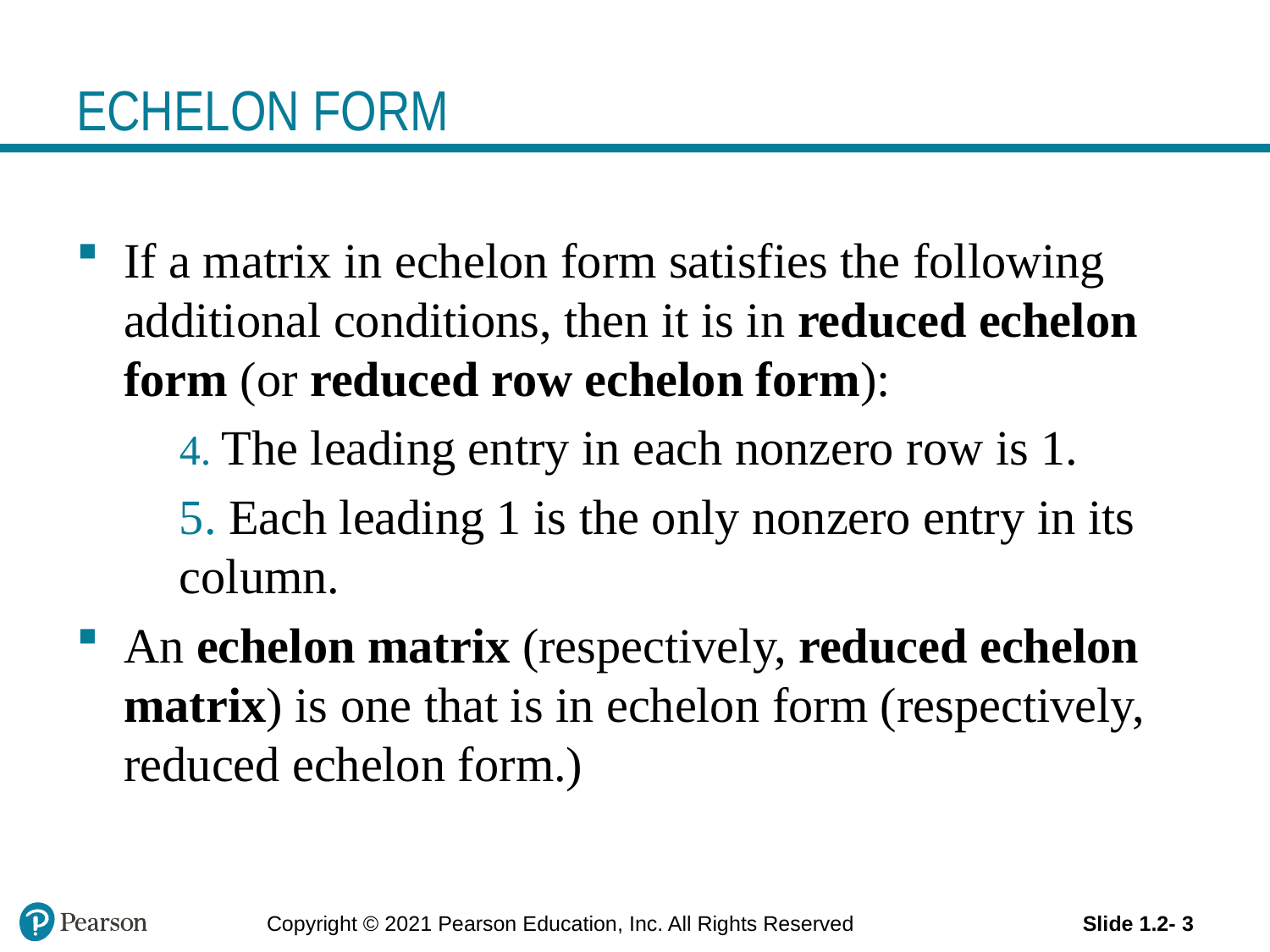

# ECHELON FORM
If a matrix in echelon form satisfies the following additional conditions, then it is in reduced echelon form (or reduced row echelon form):
	4. The leading entry in each nonzero row is 1.
	5. Each leading 1 is the only nonzero entry in its column.
An echelon matrix (respectively, reduced echelon matrix) is one that is in echelon form (respectively, reduced echelon form.)

Copyright © 2021 Pearson Education, Inc. All Rights Reserved
Slide 1.2- 3